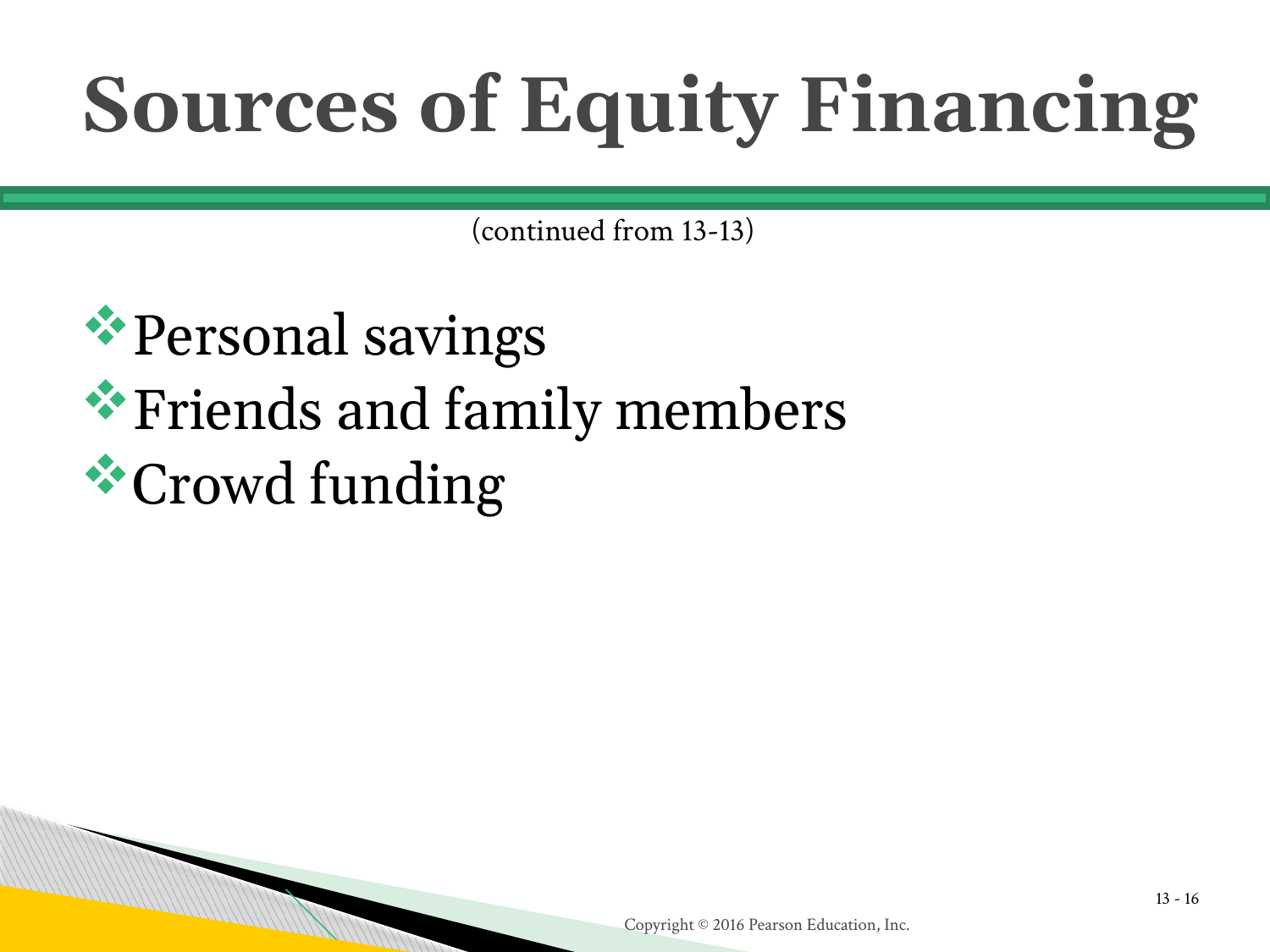

# Sources of Equity Financing
(continued from 13-13)
Personal savings
Friends and family members
Crowd funding

13 - 16
Copyright © 2016 Pearson Education, Inc.